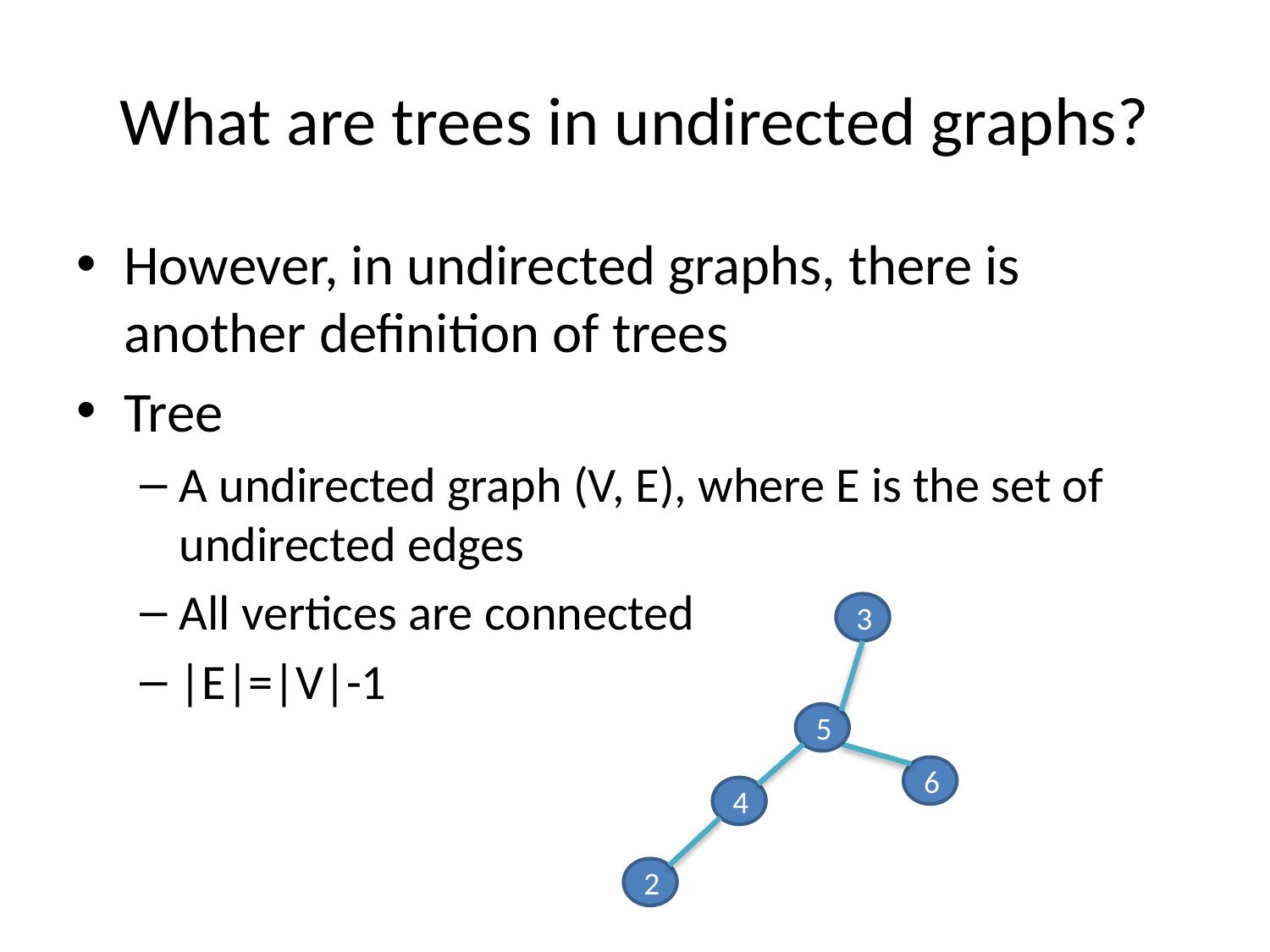

# What are trees in undirected graphs?
However, in undirected graphs, there is another definition of trees
Tree
A undirected graph (V, E), where E is the set of undirected edges
All vertices are connected
|E|=|V|-1

3
5
6
4
2